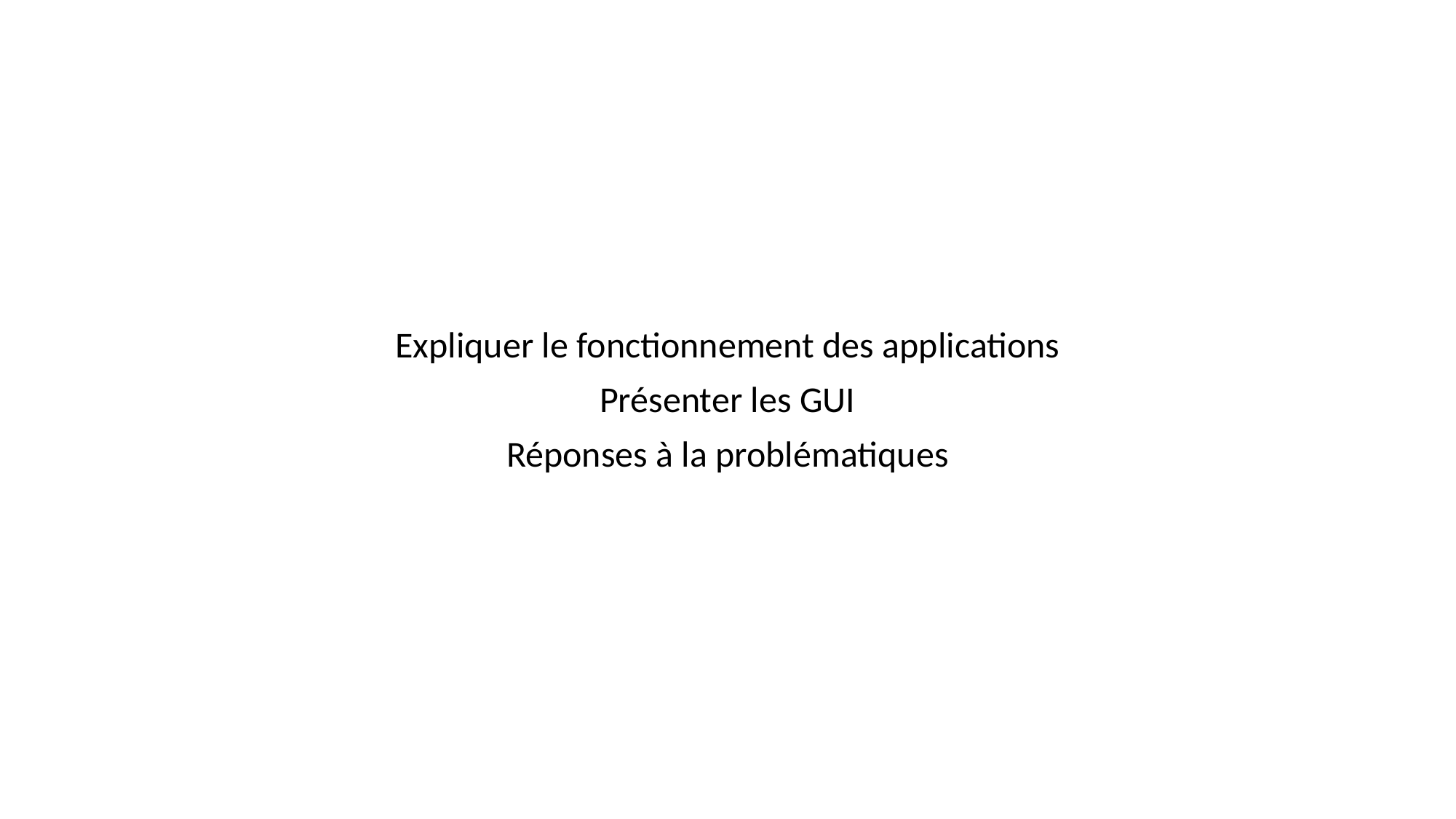

Expliquer le fonctionnement des applications
Présenter les GUI
Réponses à la problématiques